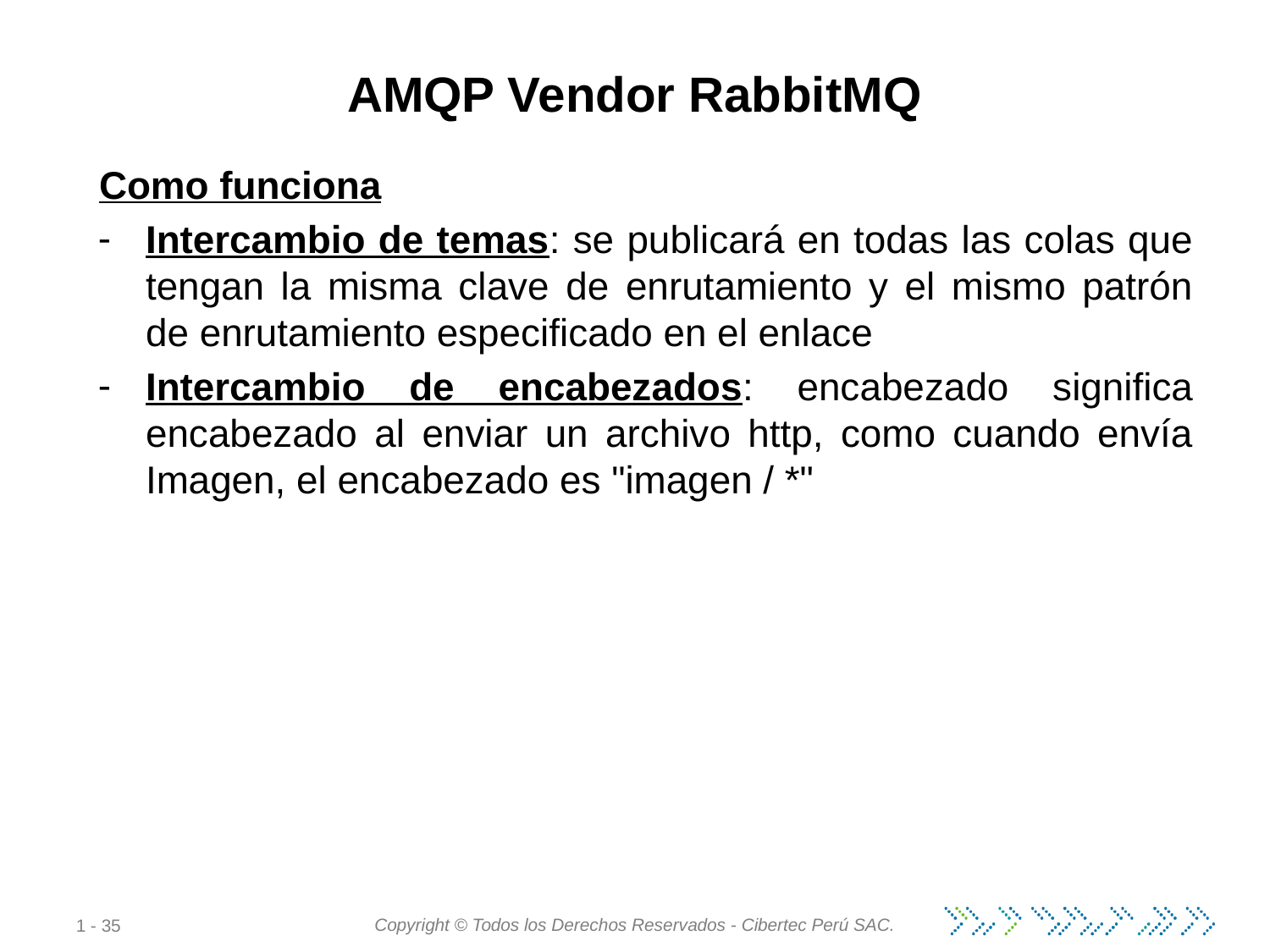

# AMQP Vendor RabbitMQ
Como funciona
Intercambio de temas: se publicará en todas las colas que tengan la misma clave de enrutamiento y el mismo patrón de enrutamiento especificado en el enlace
Intercambio de encabezados: encabezado significa encabezado al enviar un archivo http, como cuando envía Imagen, el encabezado es "imagen / *"